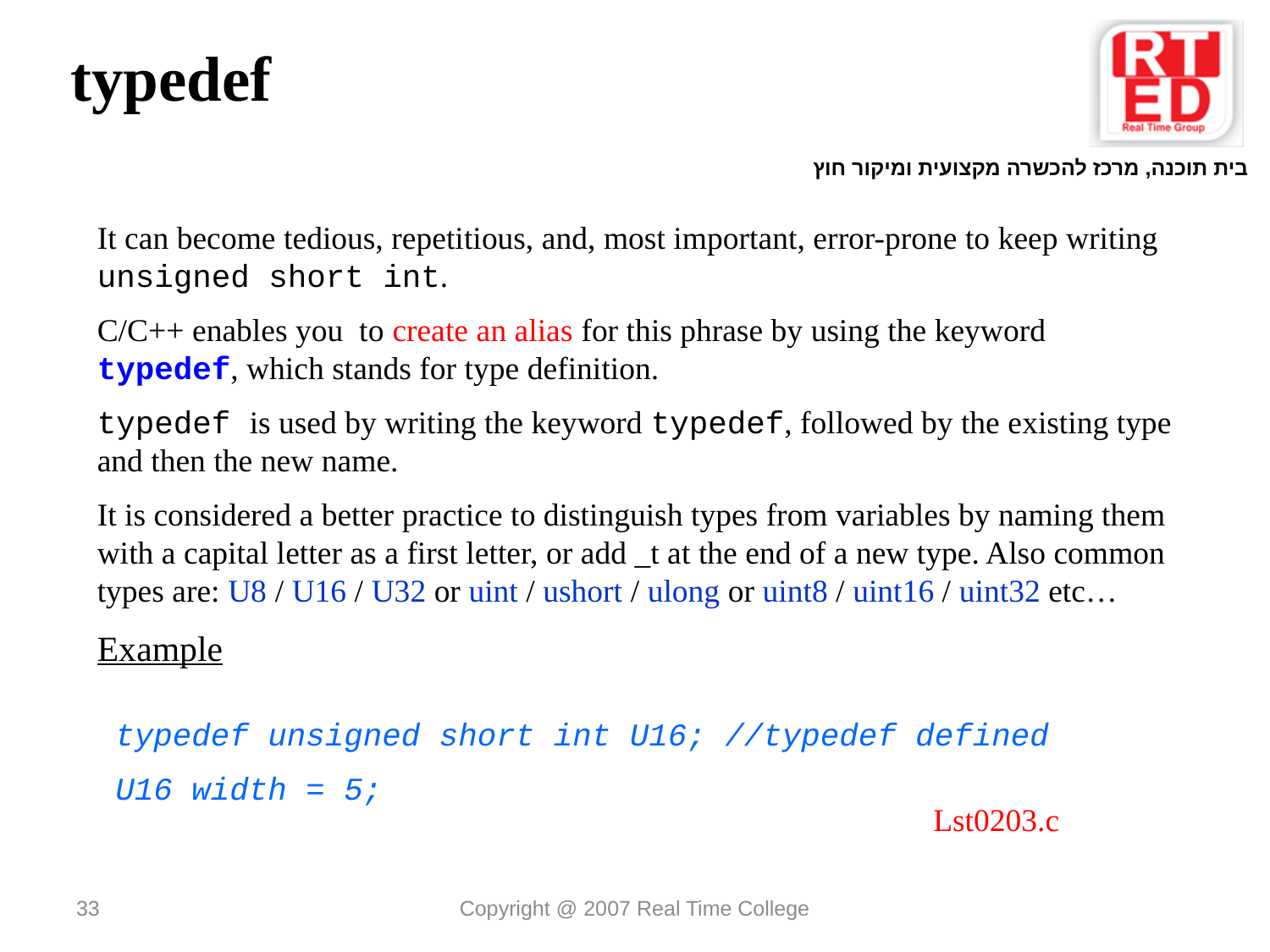

typedef
It can become tedious, repetitious, and, most important, error-prone to keep writing unsigned short int.
C/C++ enables you  to create an alias for this phrase by using the keyword typedef, which stands for type definition.
typedef is used by writing the keyword typedef, followed by the existing type and then the new name.
It is considered a better practice to distinguish types from variables by naming them with a capital letter as a first letter, or add _t at the end of a new type. Also common types are: U8 / U16 / U32 or uint / ushort / ulong or uint8 / uint16 / uint32 etc…
Example
typedef unsigned short int U16; //typedef defined
U16 width = 5;
Lst0203.c
33
Copyright @ 2007 Real Time College